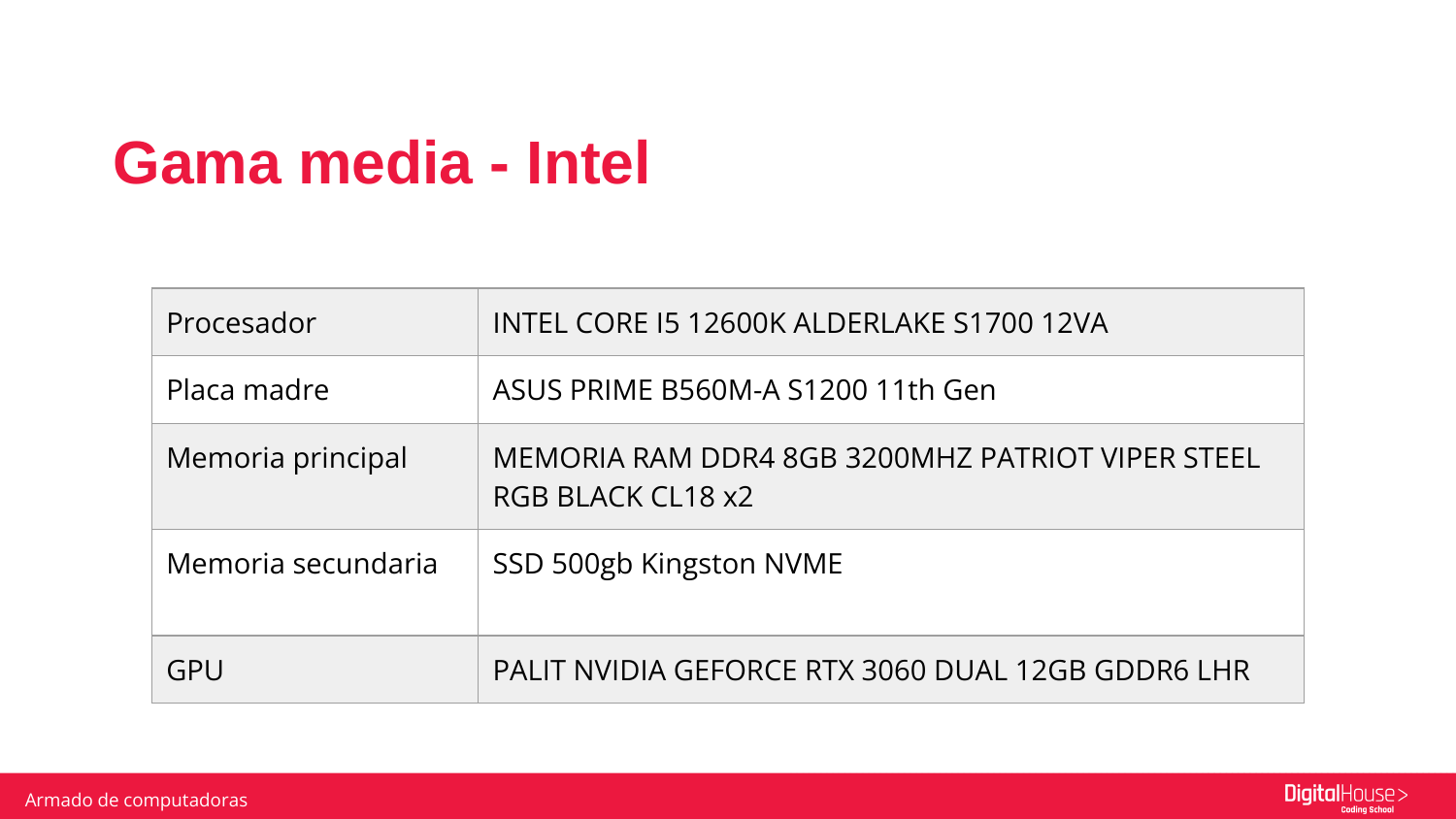

Gama media - Intel

| Procesador | INTEL CORE I5 12600K ALDERLAKE S1700 12VA |
| --- | --- |
| Placa madre | ASUS PRIME B560M-A S1200 11th Gen |
| Memoria principal | MEMORIA RAM DDR4 8GB 3200MHZ PATRIOT VIPER STEEL RGB BLACK CL18 x2 |
| Memoria secundaria | SSD 500gb Kingston NVME |
| GPU | PALIT NVIDIA GEFORCE RTX 3060 DUAL 12GB GDDR6 LHR |